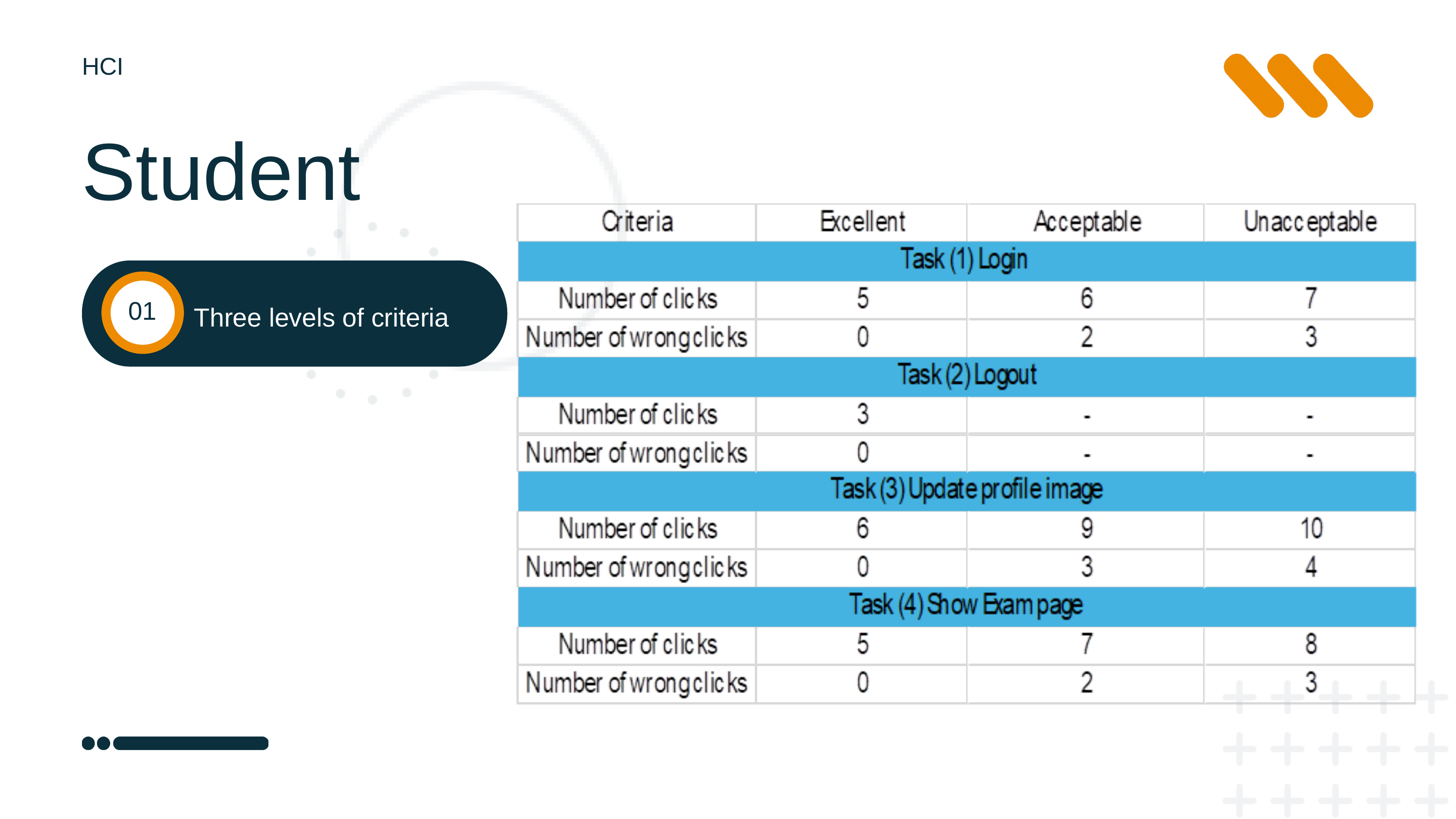

HCI

Student

Three levels of criteria
01